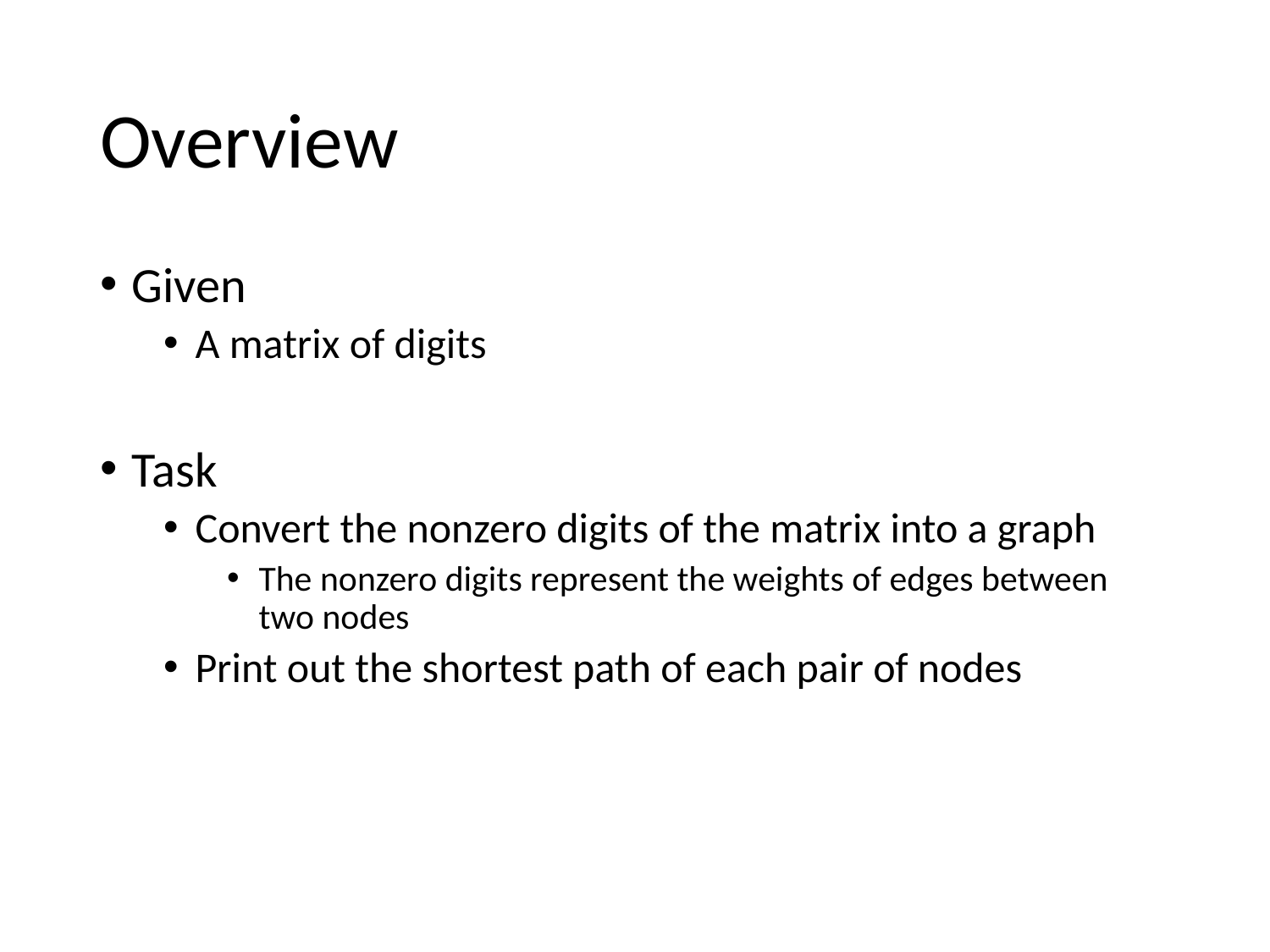

# Overview
Given
A matrix of digits

Task
Convert the nonzero digits of the matrix into a graph
The nonzero digits represent the weights of edges between two nodes
Print out the shortest path of each pair of nodes